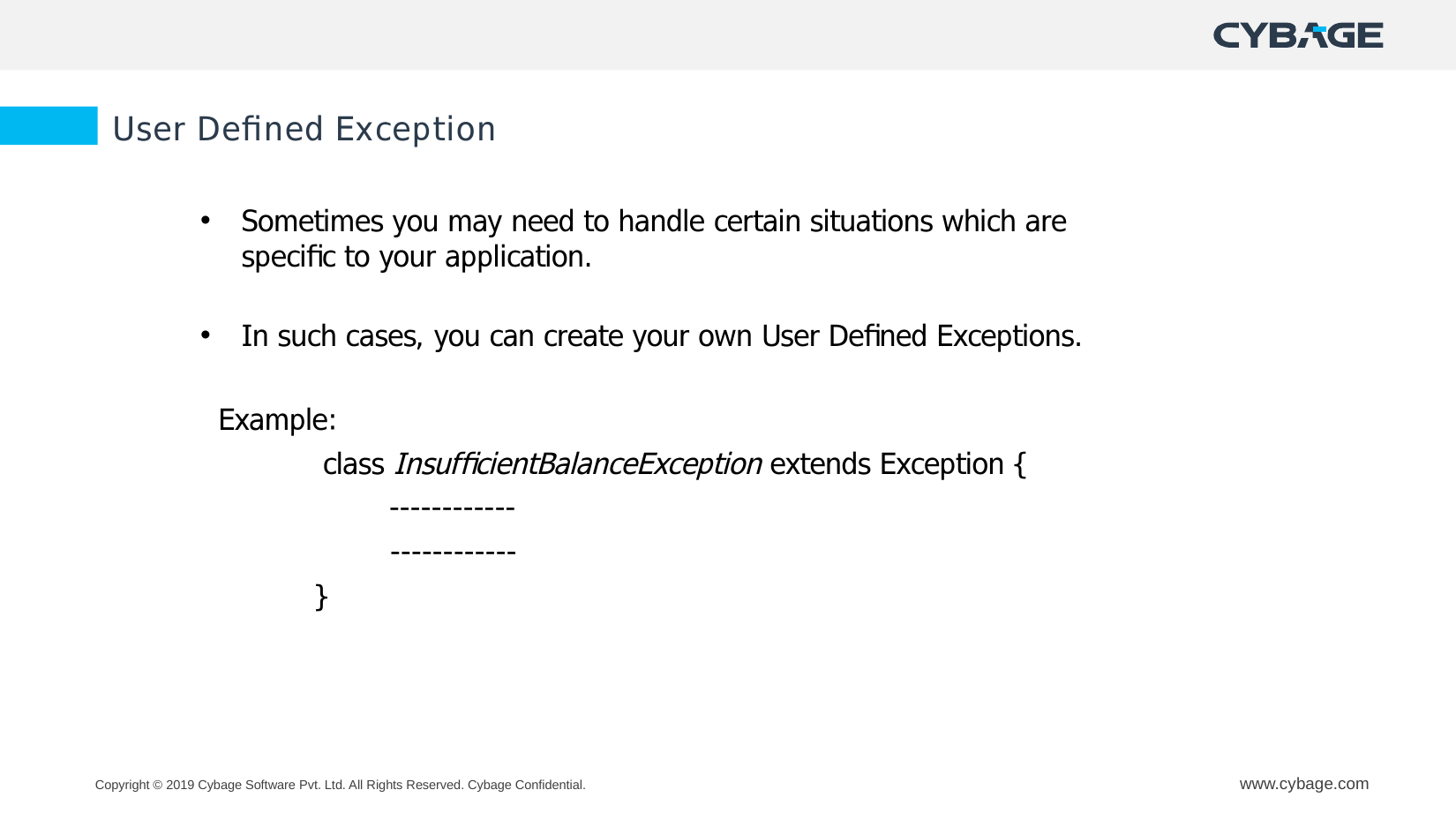

User Defined Exception

Sometimes you may need to handle certain situations which are specific to your application.

In such cases, you can create your own User Defined Exceptions.

  Example:
class InsufficientBalanceException extends Exception {
         ------------
          ------------
         }